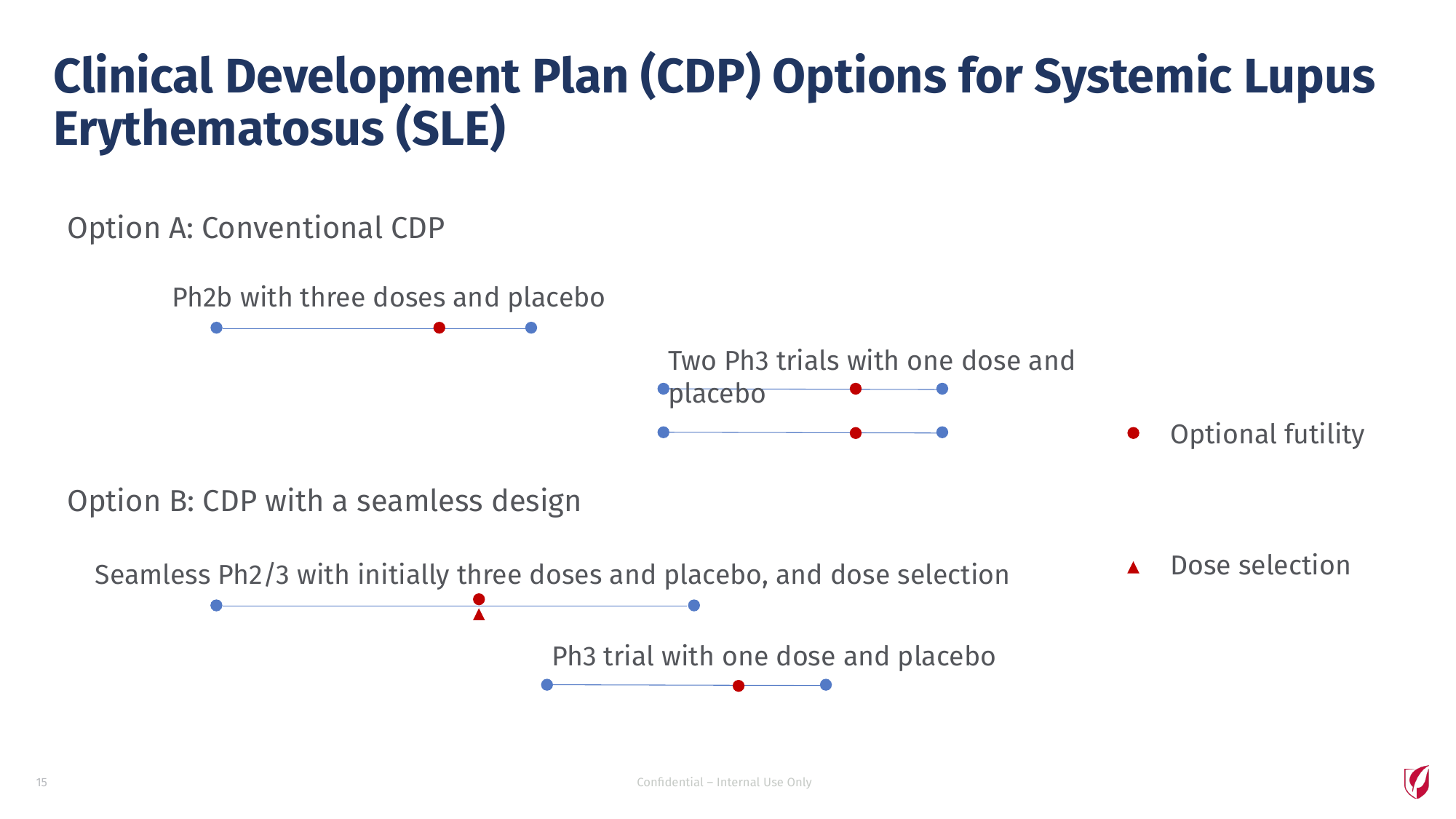

# Clinical Development Plan (CDP) Options for Systemic Lupus Erythematosus (SLE)
Option A: Conventional CDP

Option B: CDP with a seamless design

Ph2b with three doses and placebo

Two Ph3 trials with one dose and placebo

Optional futility

Dose selection

Seamless Ph2/3 with initially three doses and placebo, and dose selection

Ph3 trial with one dose and placebo